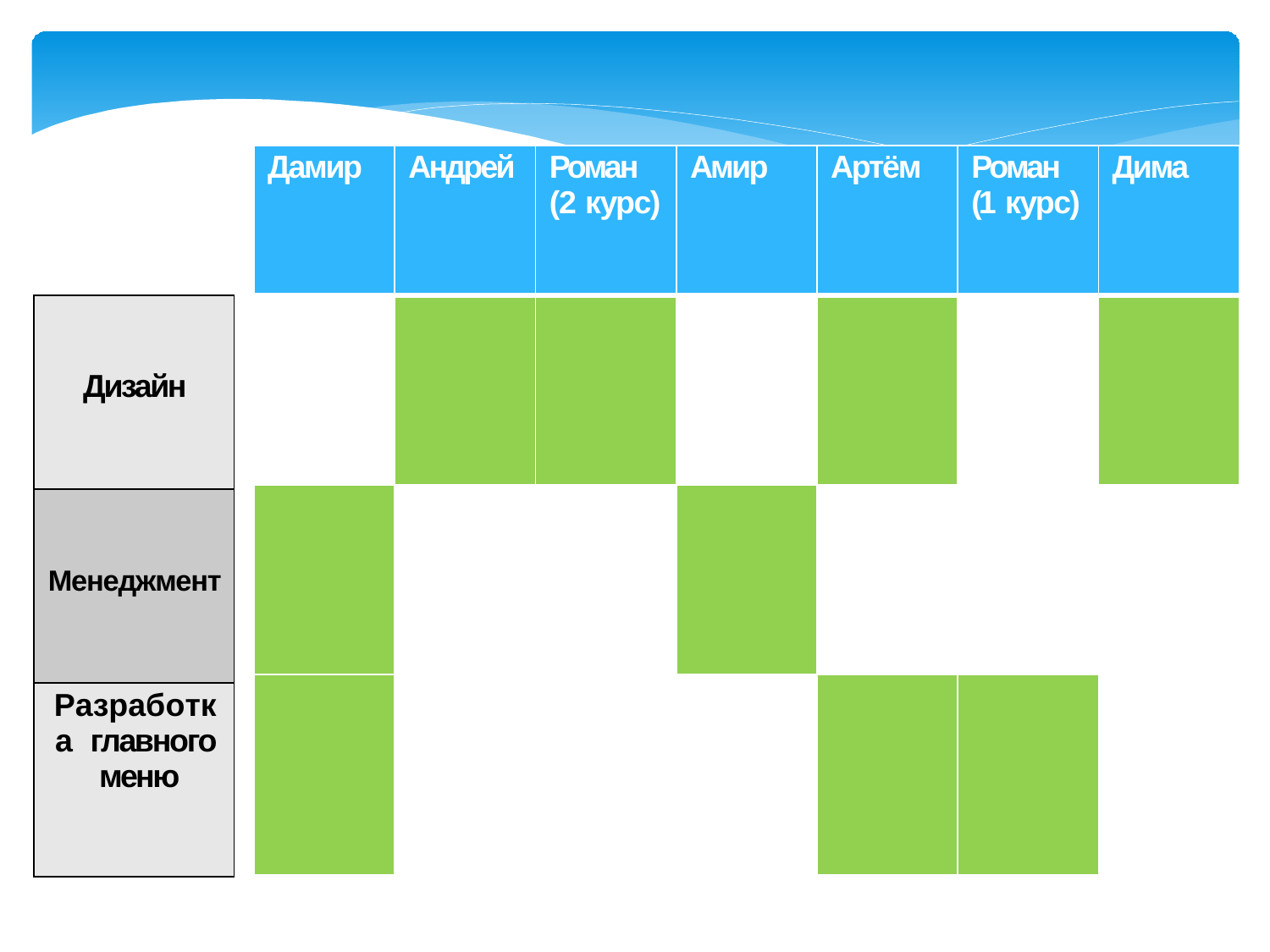

| Дамир | Андрей | Роман (2 курс) | Амир | Артём | Роман (1 курс) | Дима |
| --- | --- | --- | --- | --- | --- | --- |
|  |  |  |  |  |  |  |
|  |  |  |  |  |  |  |
|  |  |  |  |  |  |  |
| Дизайн |
| --- |
| Менеджмент |
| Разработка главного меню |